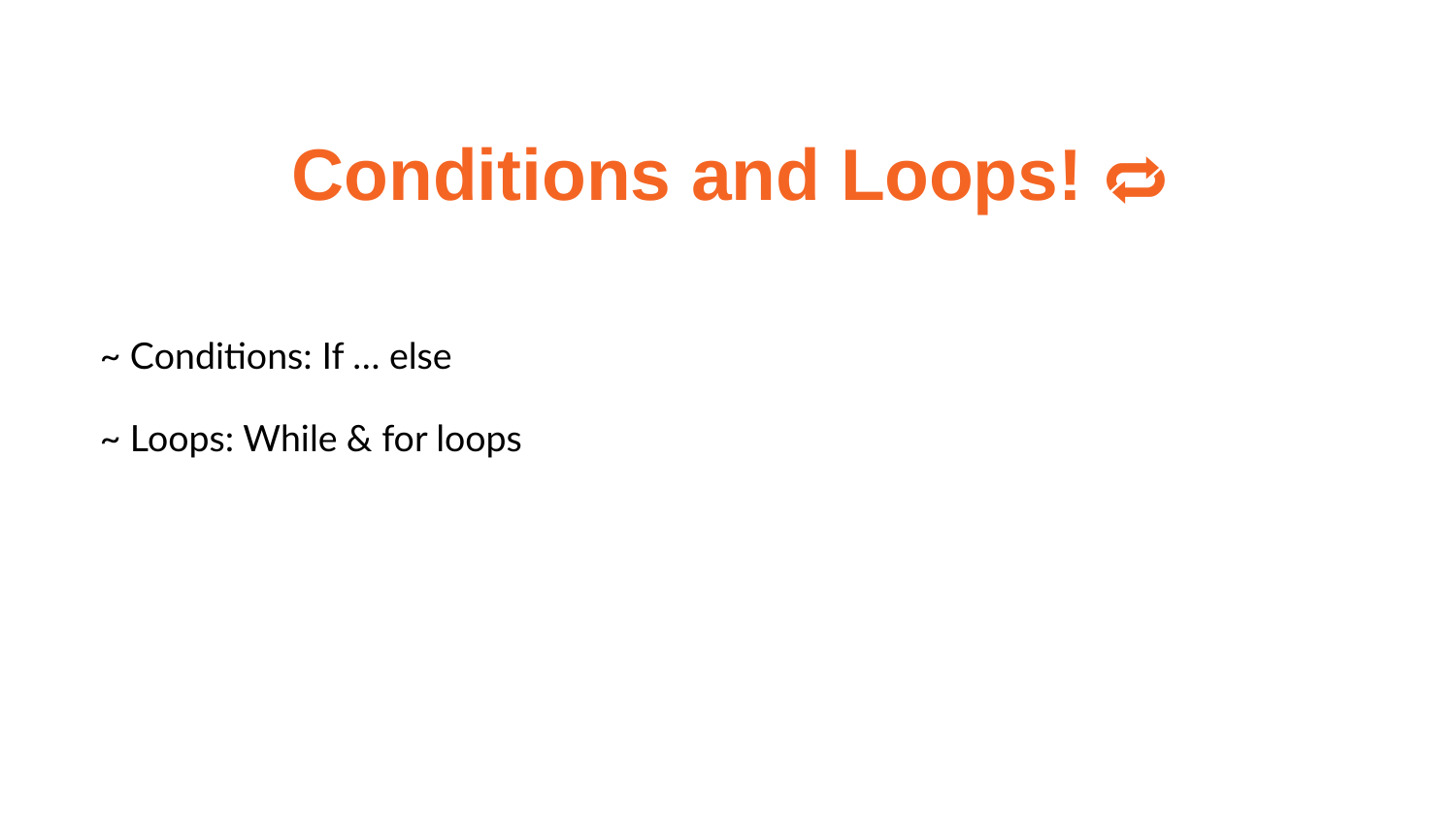

Conditions and Loops! 🔁

~ Conditions: If … else
~ Loops: While & for loops